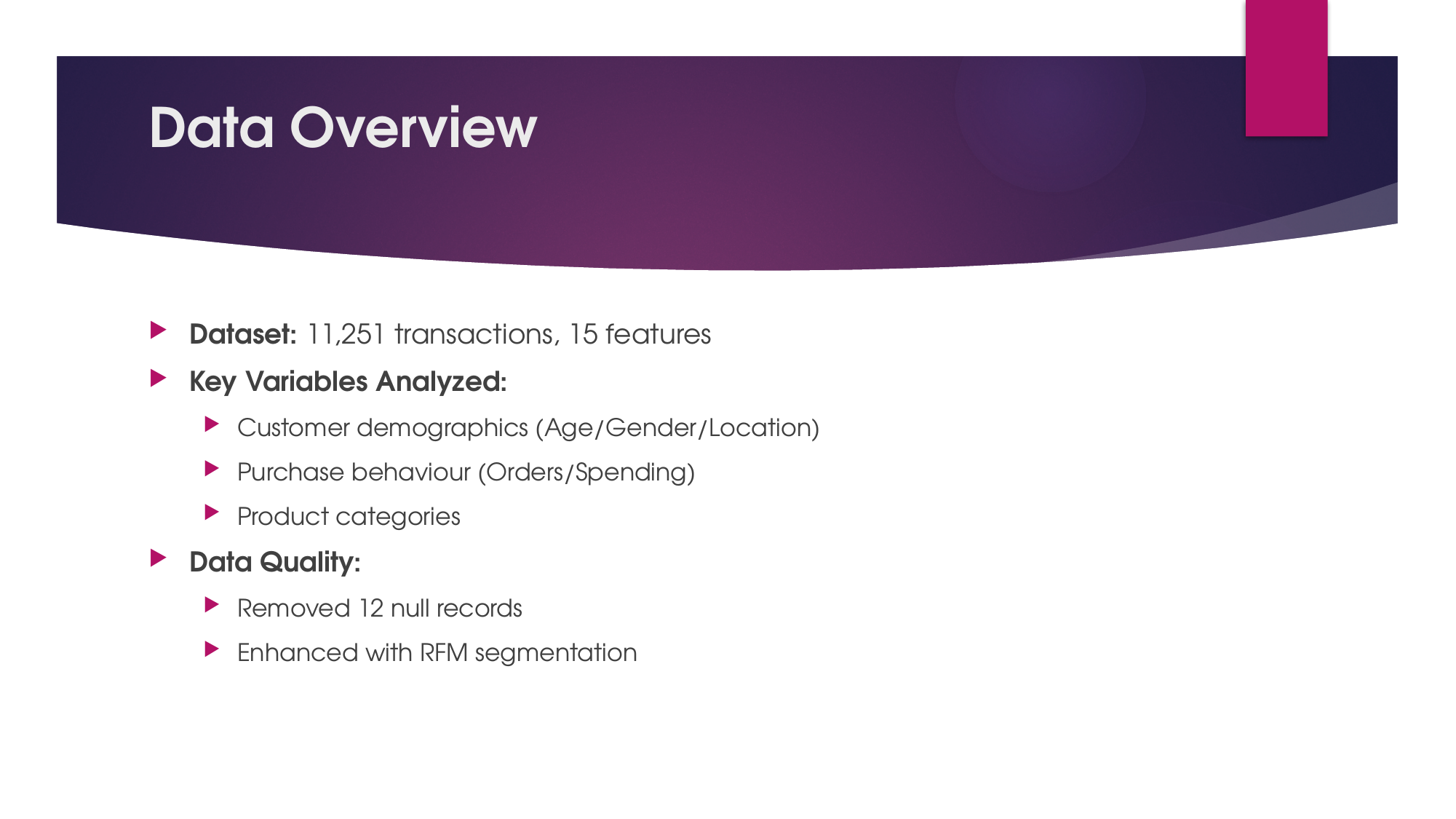

# Data Overview
Dataset: 11,251 transactions, 15 features
Key Variables Analyzed:
Customer demographics (Age/Gender/Location)
Purchase behaviour (Orders/Spending)
Product categories
Data Quality:
Removed 12 null records
Enhanced with RFM segmentation